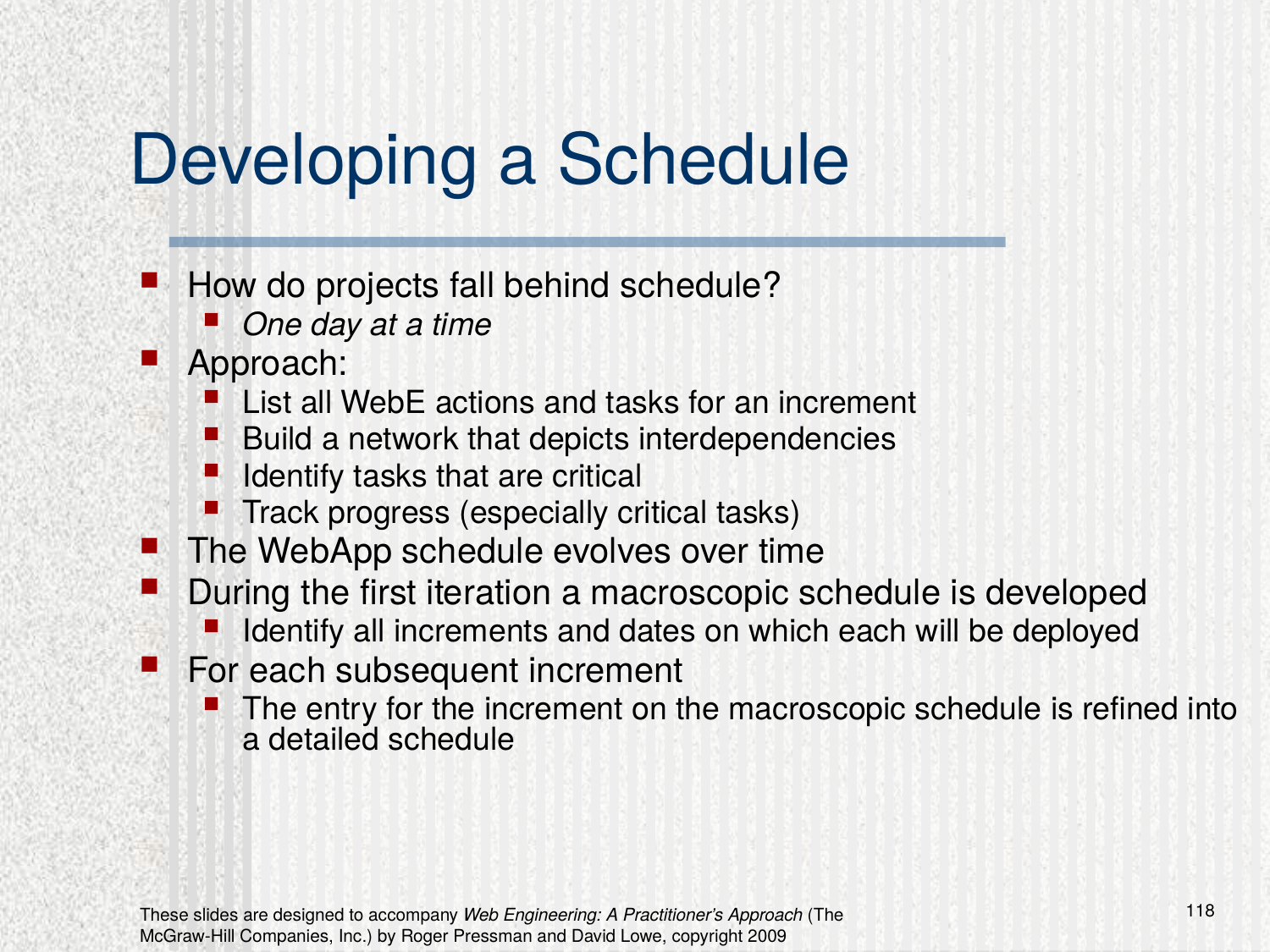

# Developing a Schedule
How do projects fall behind schedule?
One day at a time
Approach:
List all WebE actions and tasks for an increment
Build a network that depicts interdependencies
Identify tasks that are critical
Track progress (especially critical tasks)
The WebApp schedule evolves over time
During the first iteration a macroscopic schedule is developed
Identify all increments and dates on which each will be deployed
For each subsequent increment
The entry for the increment on the macroscopic schedule is refined into a detailed schedule
118
These slides are designed to accompany Web Engineering: A Practitioner’s Approach (The McGraw-Hill Companies, Inc.) by Roger Pressman and David Lowe, copyright 2009